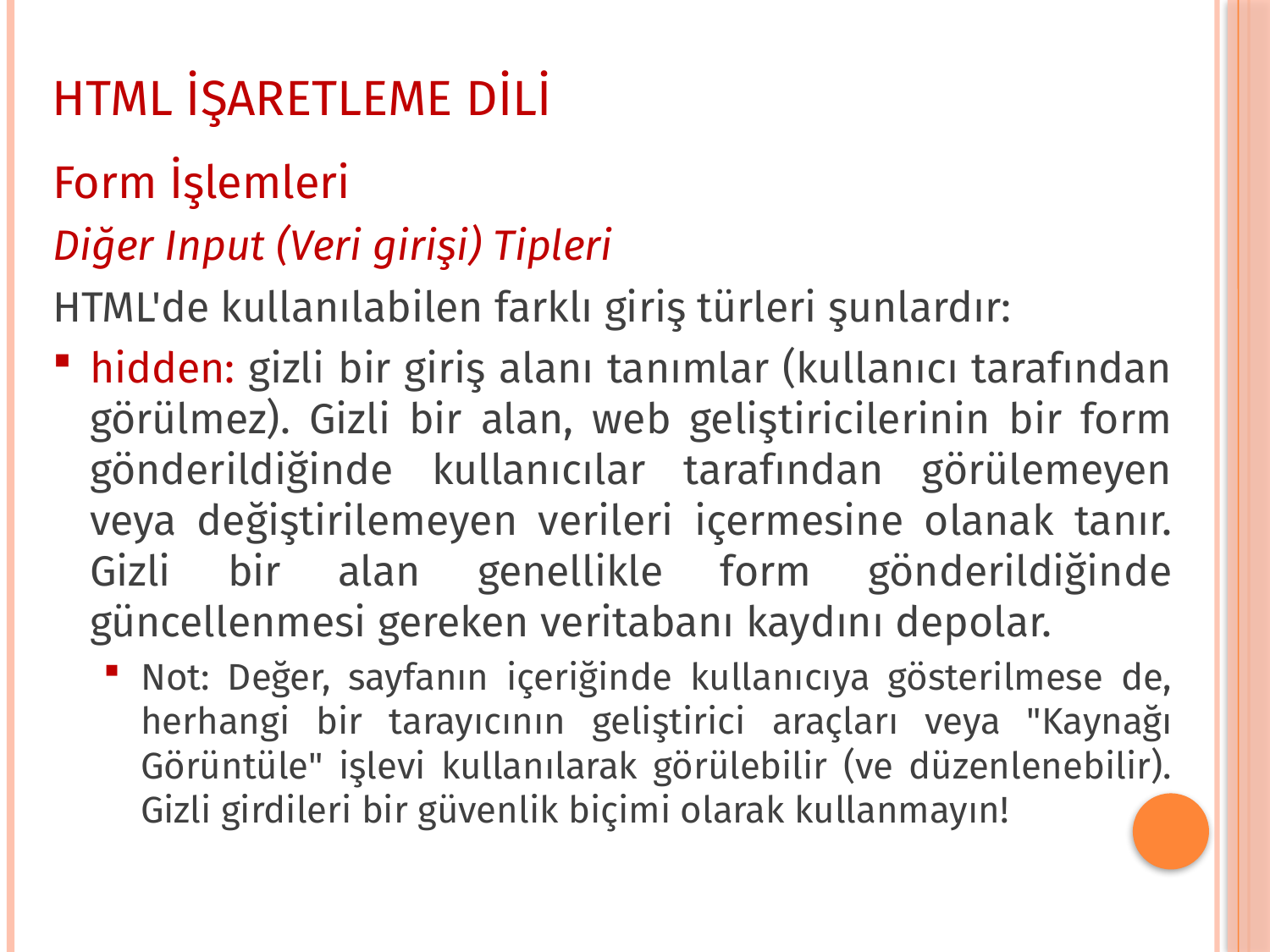

HTML İŞARETLEME DİLİ
Form İşlemleri
Diğer Input (Veri girişi) Tipleri
HTML'de kullanılabilen farklı giriş türleri şunlardır:
hidden: gizli bir giriş alanı tanımlar (kullanıcı tarafından görülmez). Gizli bir alan, web geliştiricilerinin bir form gönderildiğinde kullanıcılar tarafından görülemeyen veya değiştirilemeyen verileri içermesine olanak tanır. Gizli bir alan genellikle form gönderildiğinde güncellenmesi gereken veritabanı kaydını depolar.
Not: Değer, sayfanın içeriğinde kullanıcıya gösterilmese de, herhangi bir tarayıcının geliştirici araçları veya "Kaynağı Görüntüle" işlevi kullanılarak görülebilir (ve düzenlenebilir). Gizli girdileri bir güvenlik biçimi olarak kullanmayın!